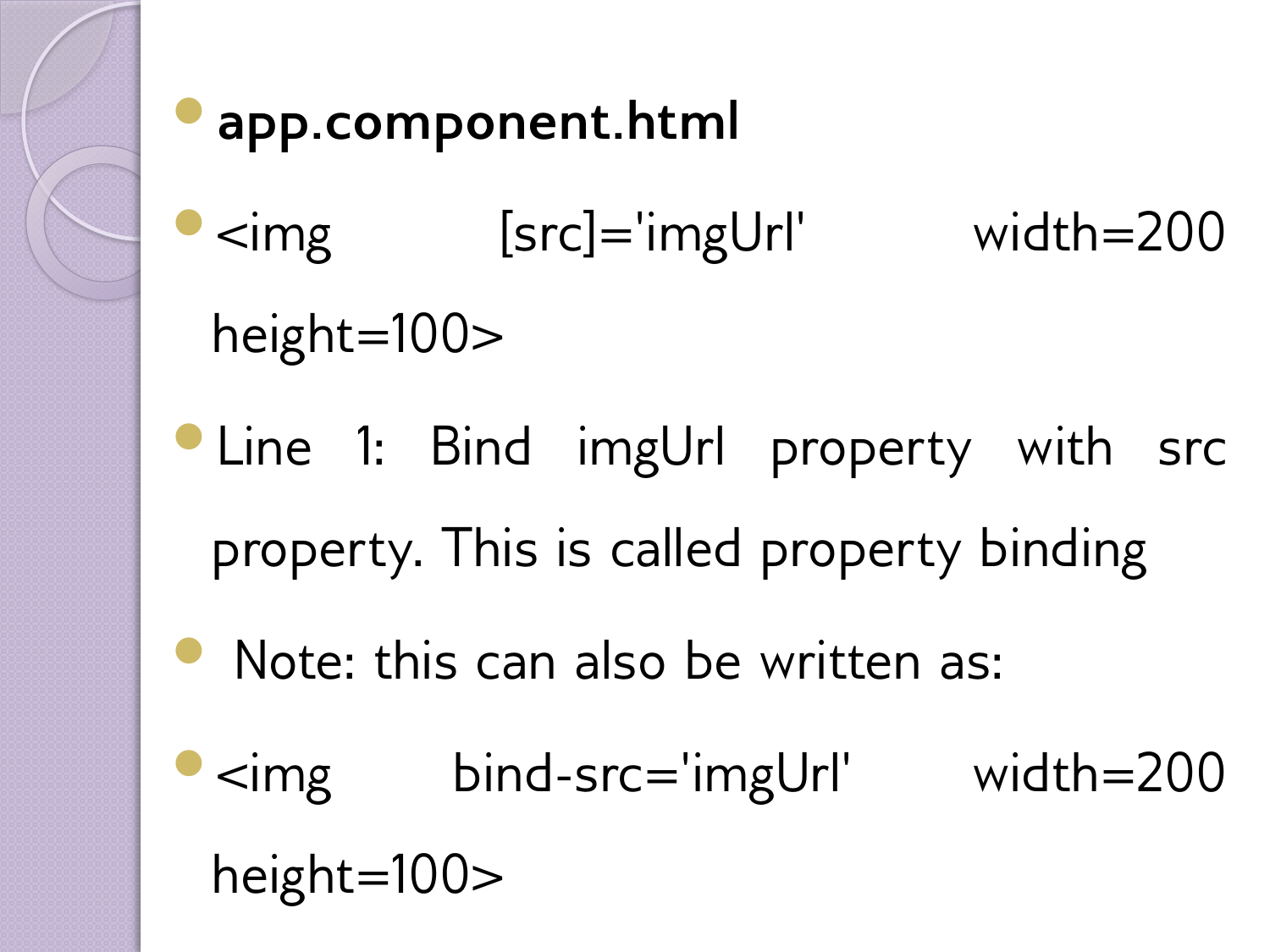

app.component.html
<img [src]='imgUrl' width=200 height=100>
Line 1: Bind imgUrl property with src property. This is called property binding
 Note: this can also be written as:
<img bind-src='imgUrl' width=200 height=100>